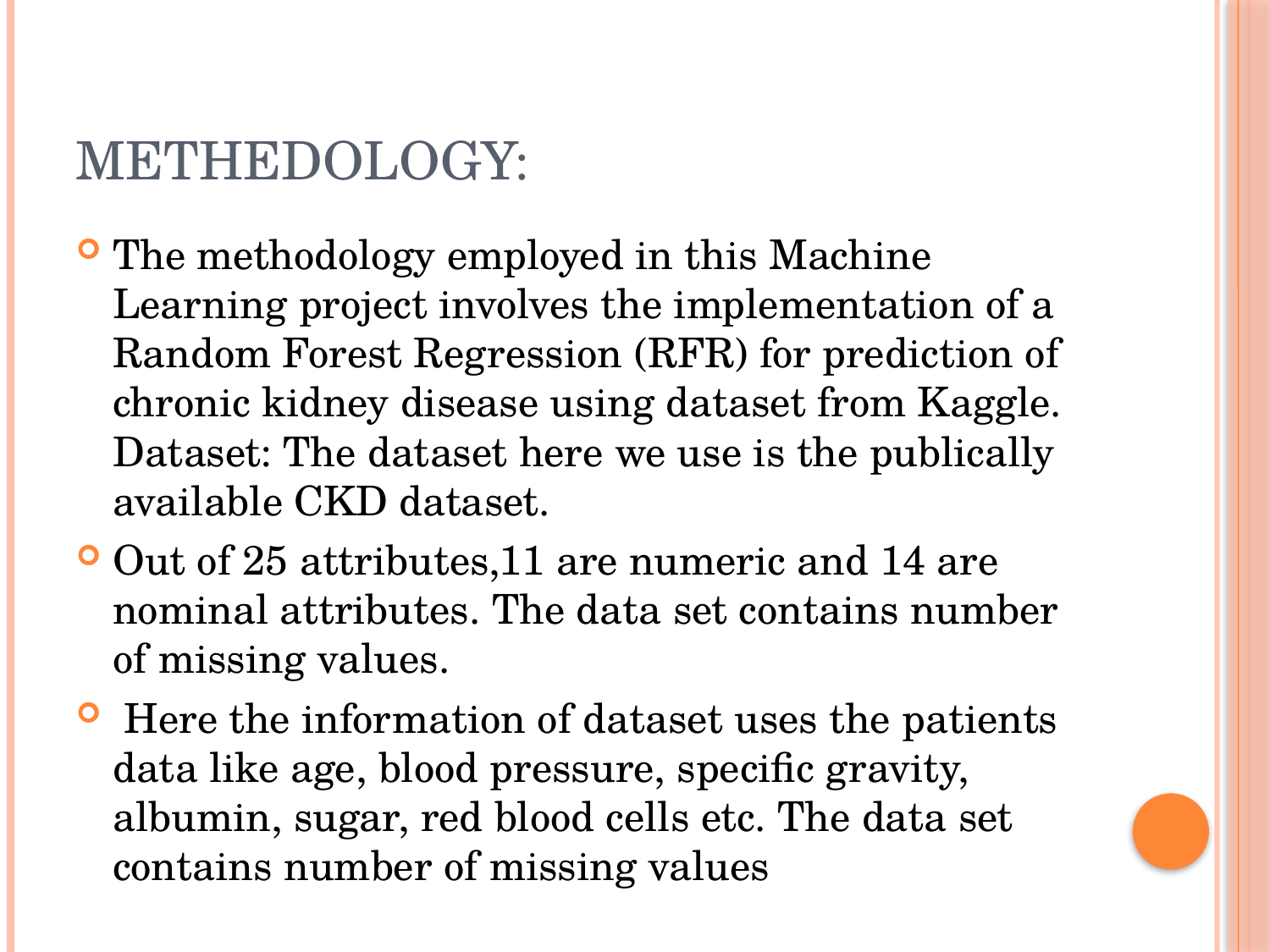

# Methedology:
The methodology employed in this Machine Learning project involves the implementation of a Random Forest Regression (RFR) for prediction of chronic kidney disease using dataset from Kaggle. Dataset: The dataset here we use is the publically available CKD dataset.
Out of 25 attributes,11 are numeric and 14 are nominal attributes. The data set contains number of missing values.
 Here the information of dataset uses the patients data like age, blood pressure, specific gravity, albumin, sugar, red blood cells etc. The data set contains number of missing values